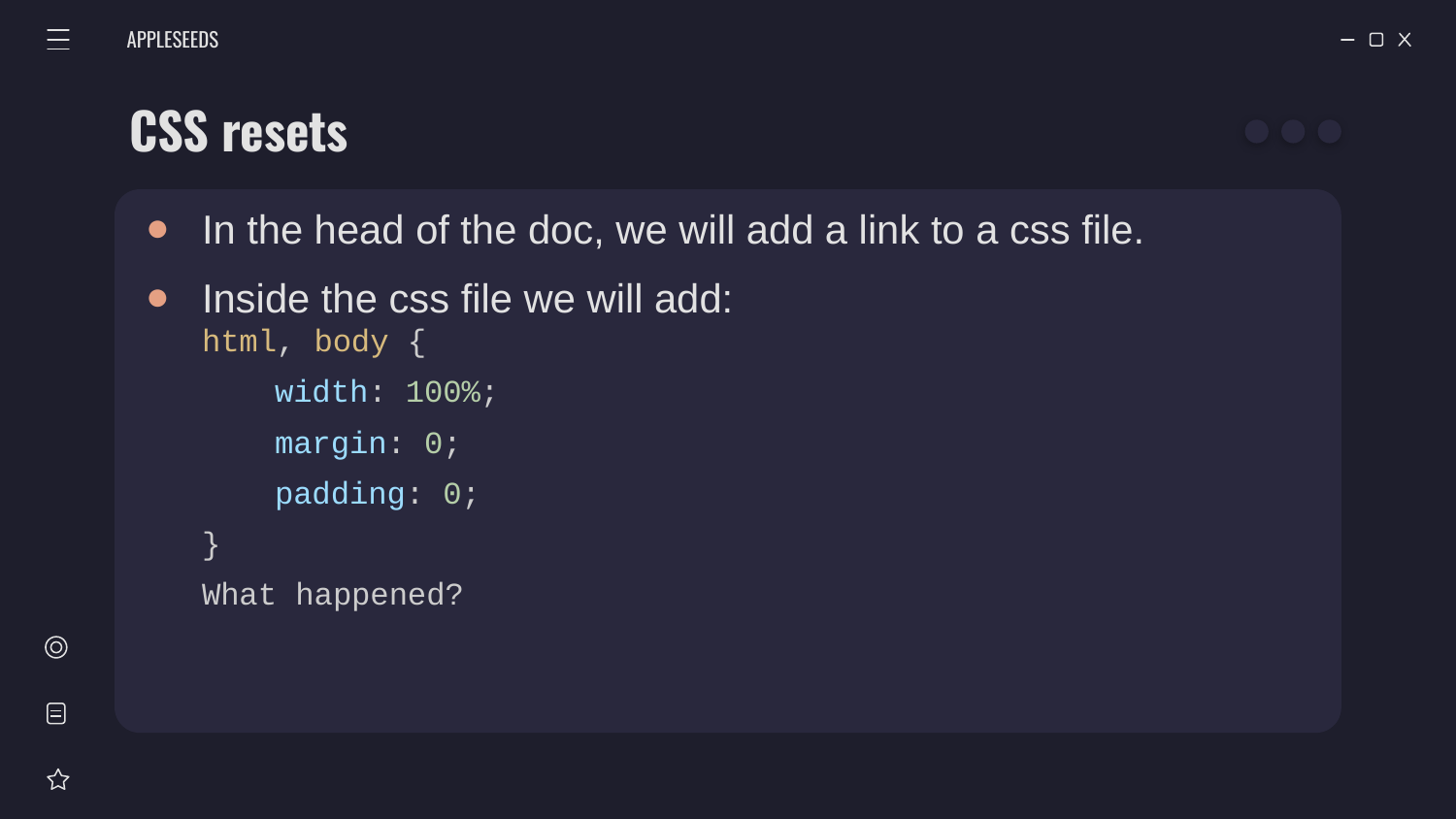

APPLESEEDS

# CSS resets

In the head of the doc, we will add a link to a css file.
Inside the css file we will add:
html, body {
width: 100%;
margin: 0;
padding: 0;
}
What happened?